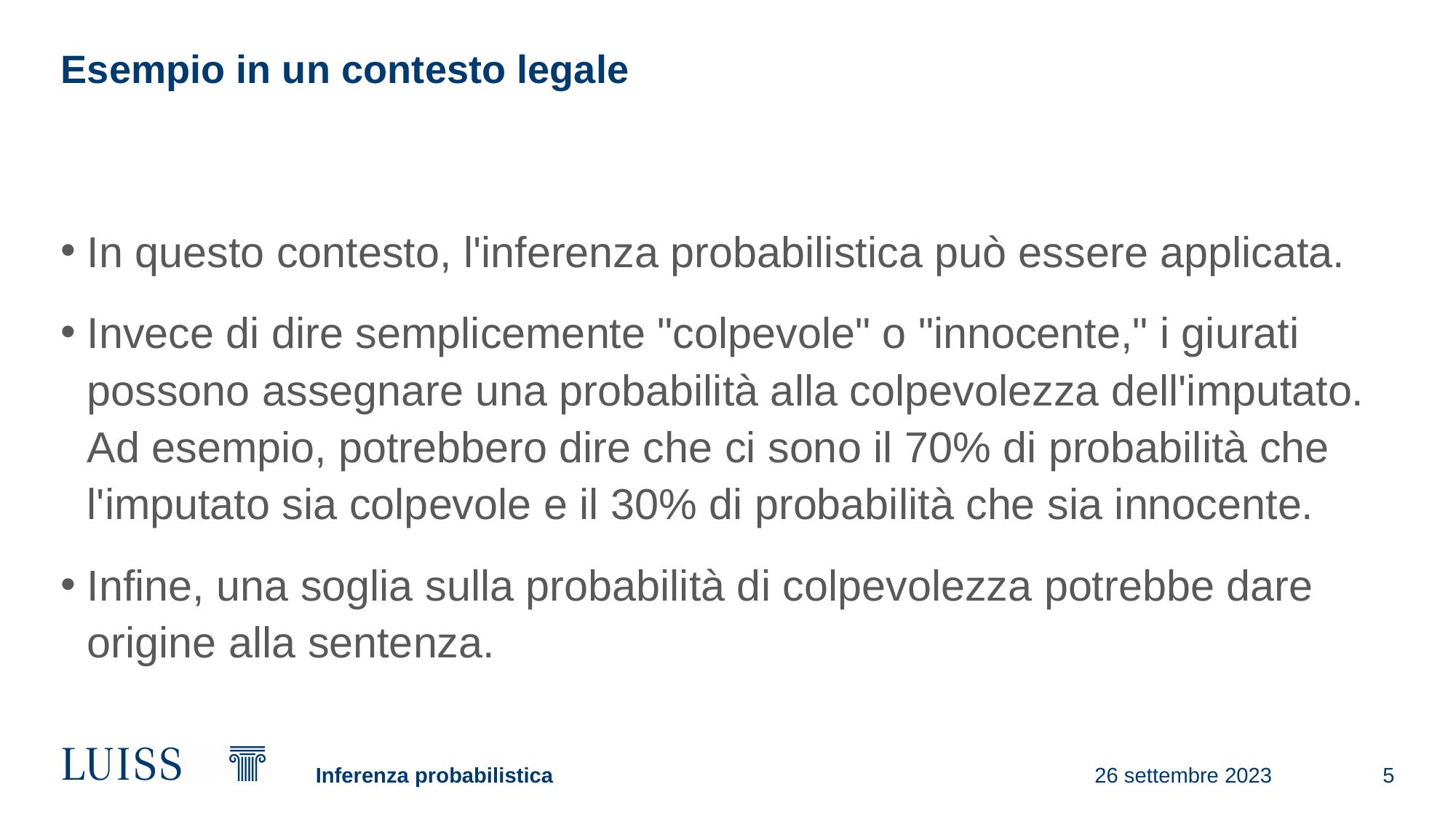

# Esempio in un contesto legale
In questo contesto, l'inferenza probabilistica può essere applicata.
Invece di dire semplicemente "colpevole" o "innocente," i giurati possono assegnare una probabilità alla colpevolezza dell'imputato. Ad esempio, potrebbero dire che ci sono il 70% di probabilità che l'imputato sia colpevole e il 30% di probabilità che sia innocente.
Infine, una soglia sulla probabilità di colpevolezza potrebbe dare origine alla sentenza.
Inferenza probabilistica
26 settembre 2023
5